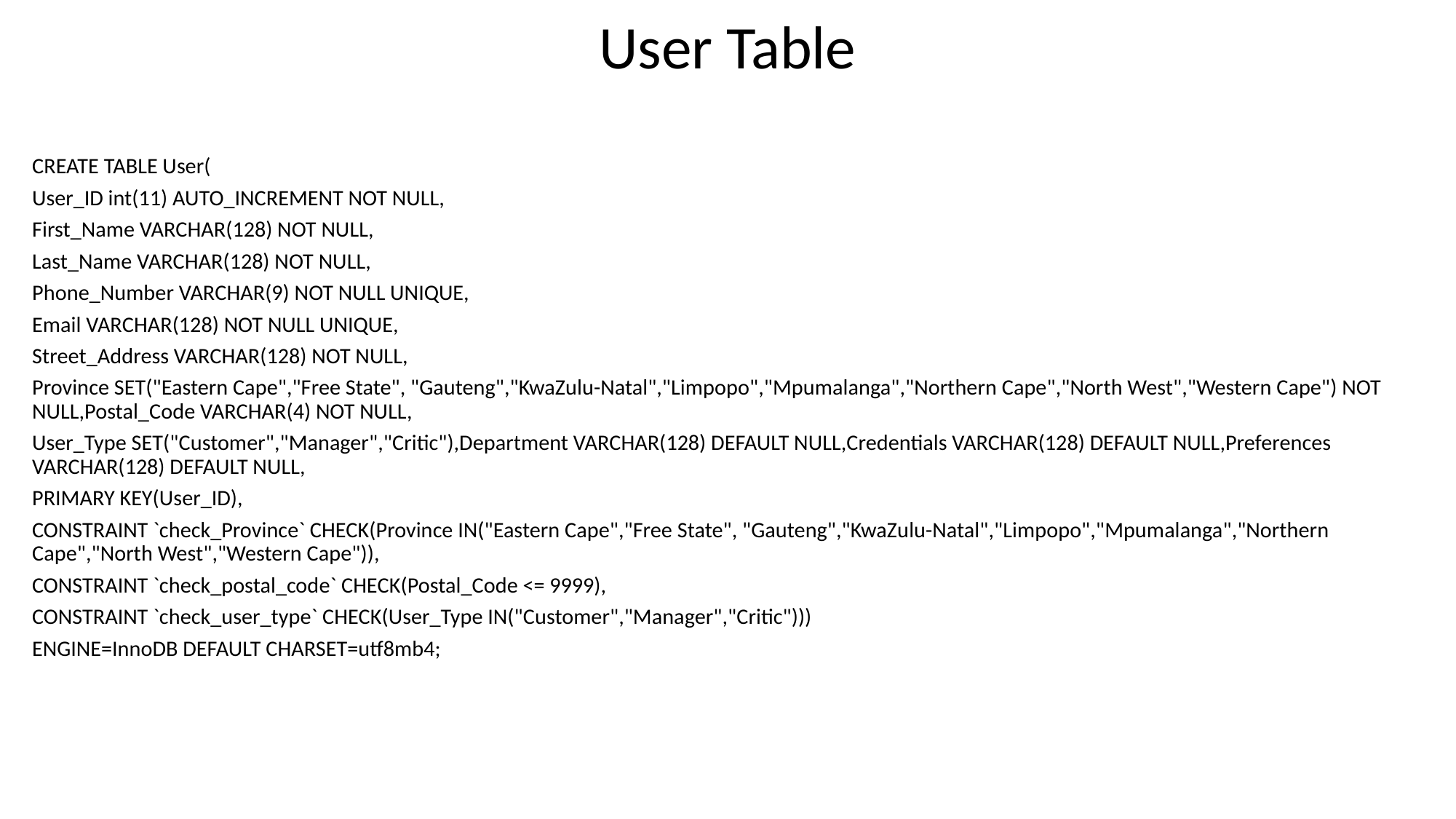

User Table
CREATE TABLE User(
User_ID int(11) AUTO_INCREMENT NOT NULL,
First_Name VARCHAR(128) NOT NULL,
Last_Name VARCHAR(128) NOT NULL,
Phone_Number VARCHAR(9) NOT NULL UNIQUE,
Email VARCHAR(128) NOT NULL UNIQUE,
Street_Address VARCHAR(128) NOT NULL,
Province SET("Eastern Cape","Free State", "Gauteng","KwaZulu-Natal","Limpopo","Mpumalanga","Northern Cape","North West","Western Cape") NOT NULL,Postal_Code VARCHAR(4) NOT NULL,
User_Type SET("Customer","Manager","Critic"),Department VARCHAR(128) DEFAULT NULL,Credentials VARCHAR(128) DEFAULT NULL,Preferences VARCHAR(128) DEFAULT NULL,
PRIMARY KEY(User_ID),
CONSTRAINT `check_Province` CHECK(Province IN("Eastern Cape","Free State", "Gauteng","KwaZulu-Natal","Limpopo","Mpumalanga","Northern Cape","North West","Western Cape")),
CONSTRAINT `check_postal_code` CHECK(Postal_Code <= 9999),
CONSTRAINT `check_user_type` CHECK(User_Type IN("Customer","Manager","Critic")))
ENGINE=InnoDB DEFAULT CHARSET=utf8mb4;